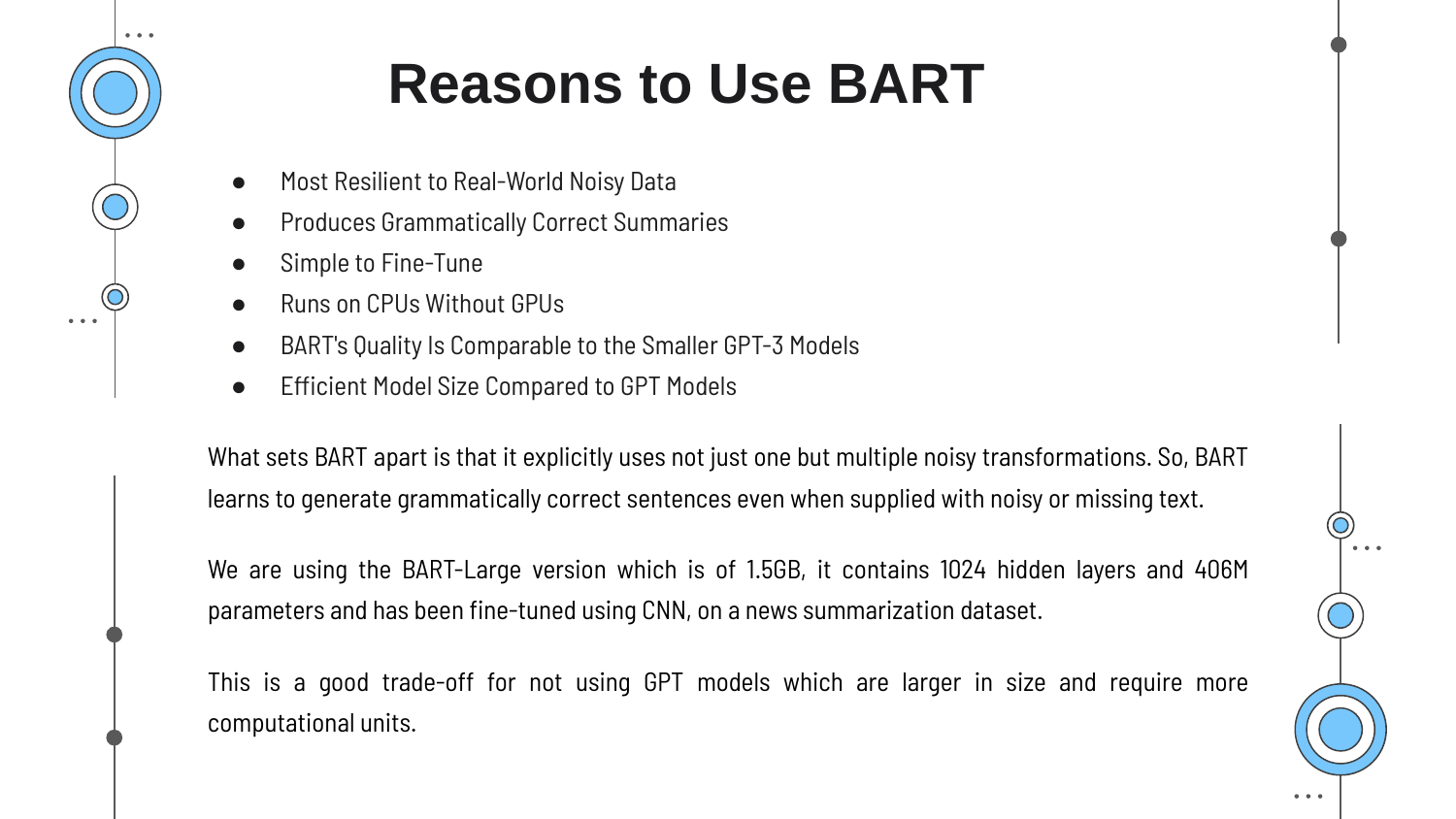

Reasons to Use BART
Most Resilient to Real-World Noisy Data
Produces Grammatically Correct Summaries
Simple to Fine-Tune
Runs on CPUs Without GPUs
BART's Quality Is Comparable to the Smaller GPT-3 Models
Efficient Model Size Compared to GPT Models
What sets BART apart is that it explicitly uses not just one but multiple noisy transformations. So, BART learns to generate grammatically correct sentences even when supplied with noisy or missing text.
We are using the BART-Large version which is of 1.5GB, it contains 1024 hidden layers and 406M parameters and has been fine-tuned using CNN, on a news summarization dataset.
This is a good trade-off for not using GPT models which are larger in size and require more computational units.